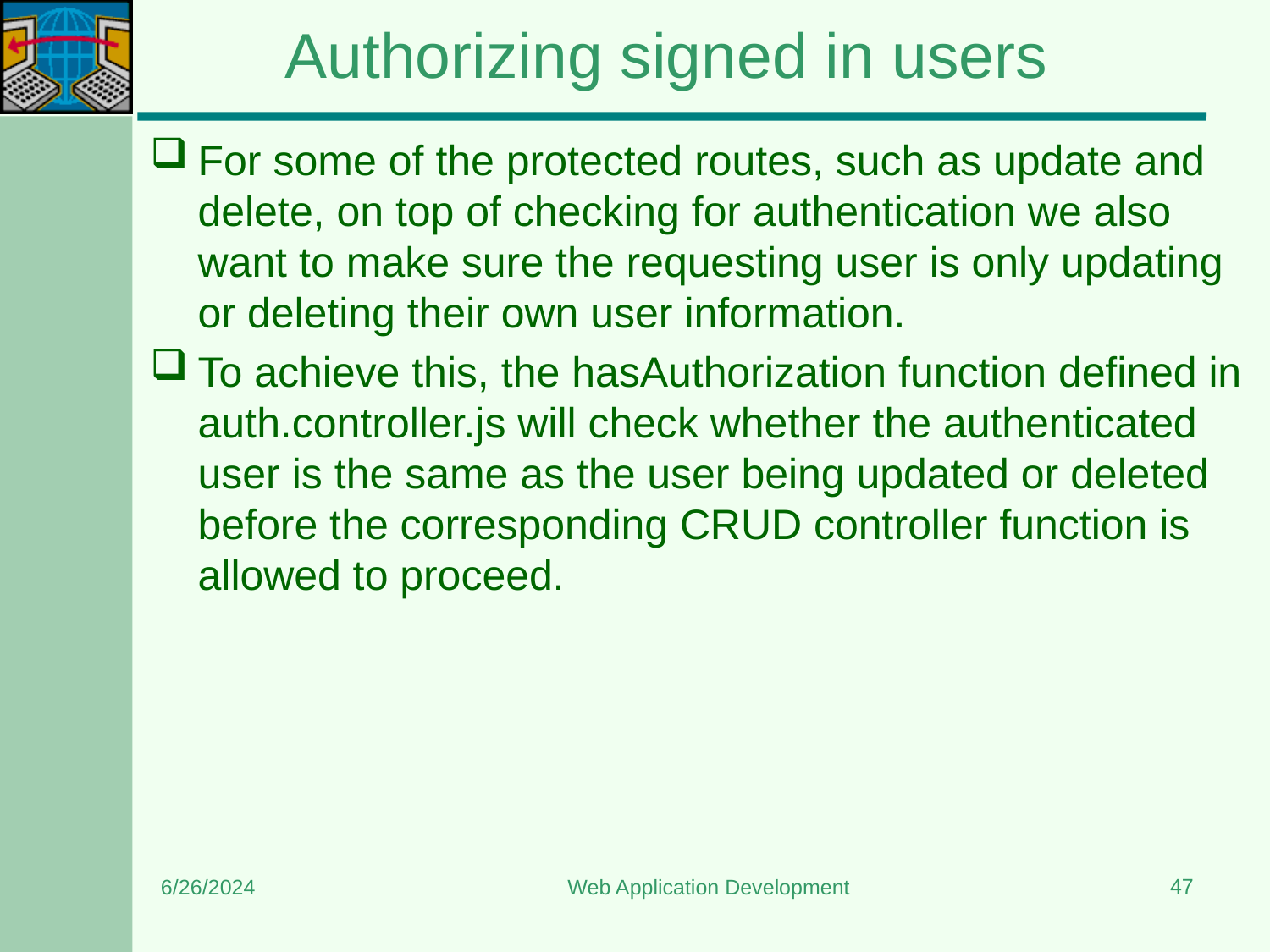

# Authorizing signed in users
For some of the protected routes, such as update and delete, on top of checking for authentication we also want to make sure the requesting user is only updating or deleting their own user information.
To achieve this, the hasAuthorization function defined in auth.controller.js will check whether the authenticated user is the same as the user being updated or deleted before the corresponding CRUD controller function is allowed to proceed.
47
6/26/2024
Web Application Development